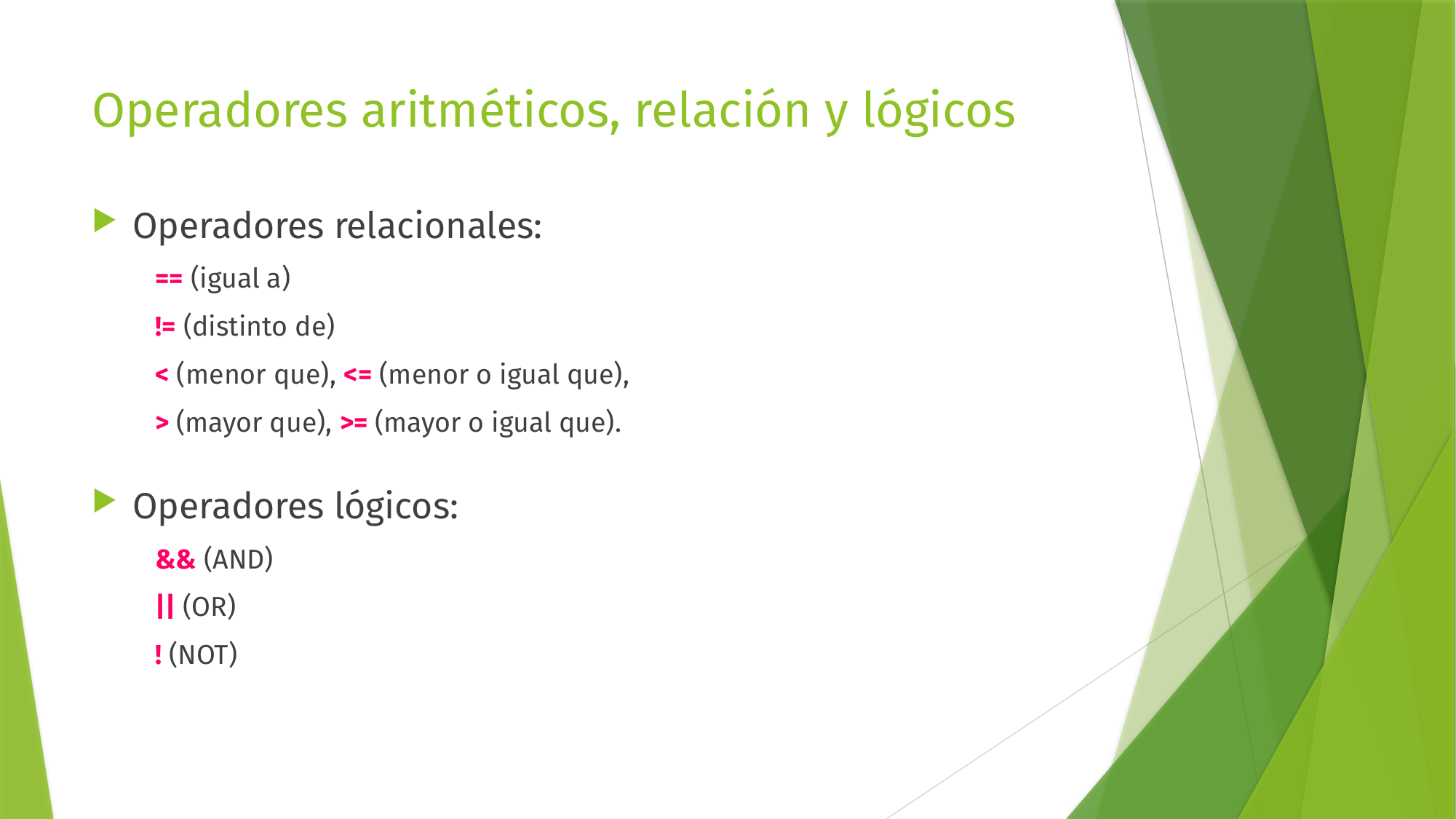

# Operadores aritméticos, relación y lógicos
Operadores relacionales:
== (igual a)
!= (distinto de)
< (menor que), <= (menor o igual que),
> (mayor que), >= (mayor o igual que).

Operadores lógicos:
&& (AND)
|| (OR)
! (NOT)